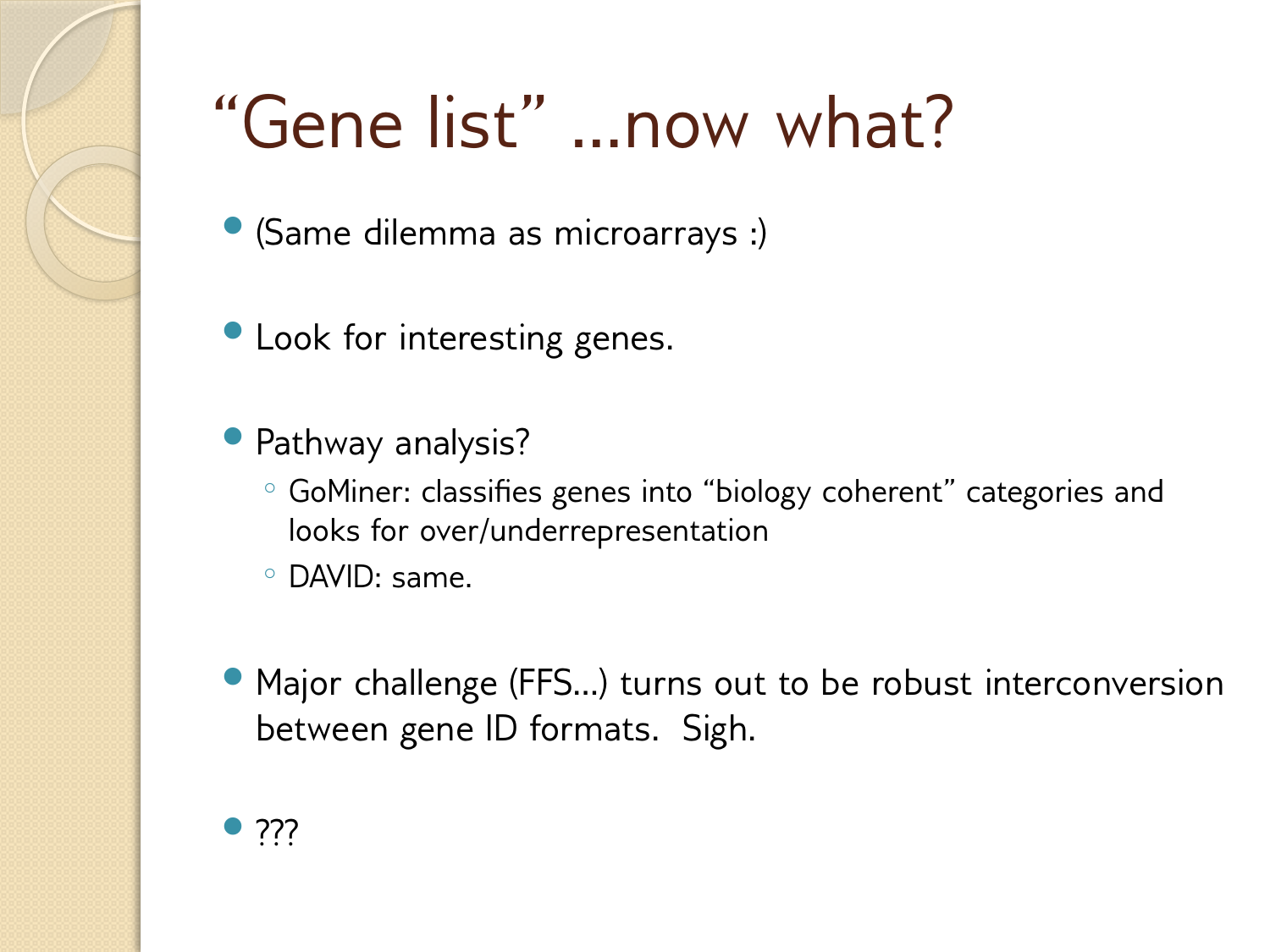

# “Gene list” …now what?
(Same dilemma as microarrays :)

Look for interesting genes.

Pathway analysis?
GoMiner: classifies genes into “biology coherent” categories and looks for over/underrepresentation
DAVID: same.

Major challenge (FFS…) turns out to be robust interconversion between gene ID formats.  Sigh.

???